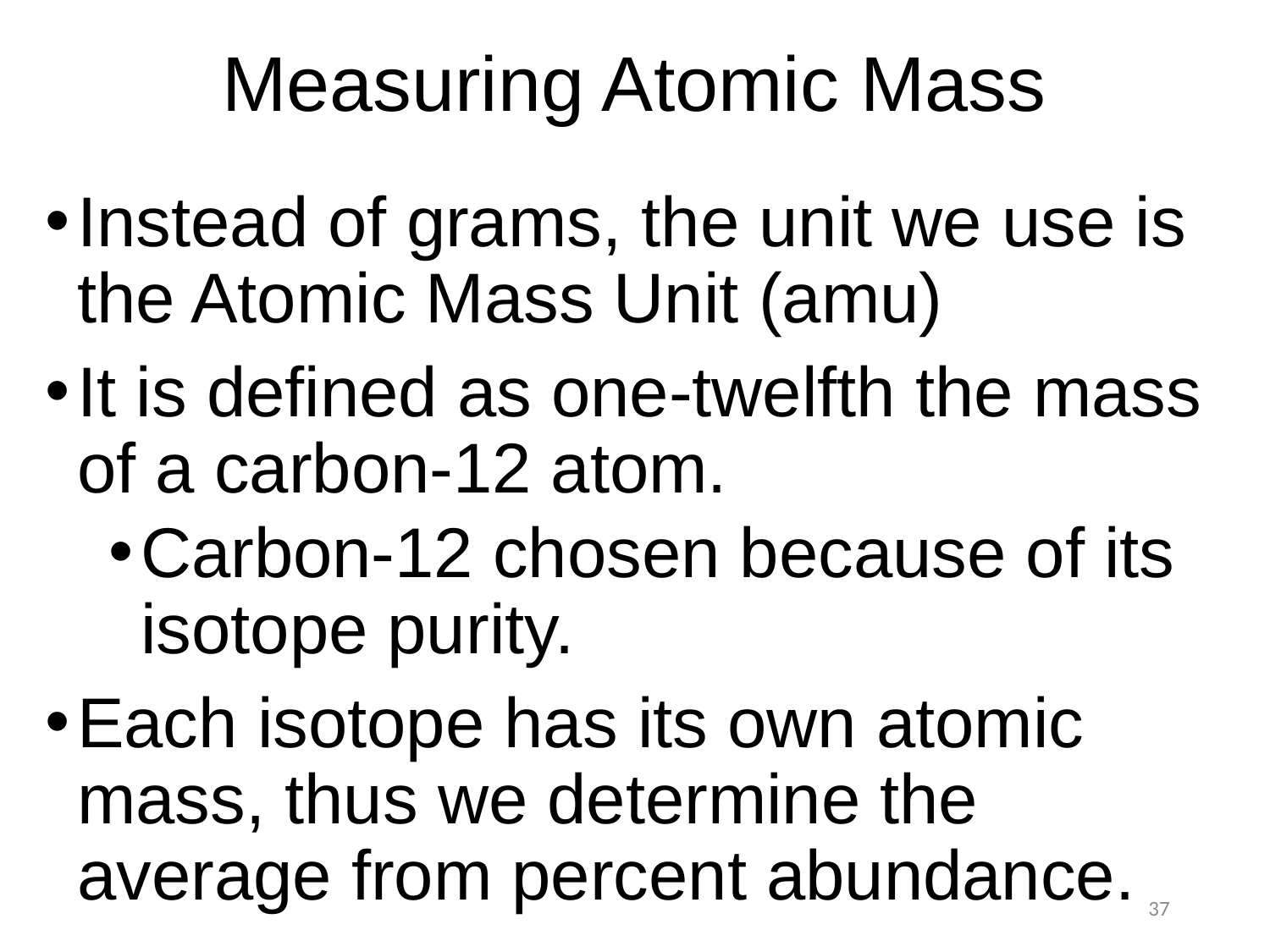

Measuring Atomic Mass
Instead of grams, the unit we use is the Atomic Mass Unit (amu)
It is defined as one-twelfth the mass of a carbon-12 atom.
Carbon-12 chosen because of its isotope purity.
Each isotope has its own atomic mass, thus we determine the average from percent abundance.
37